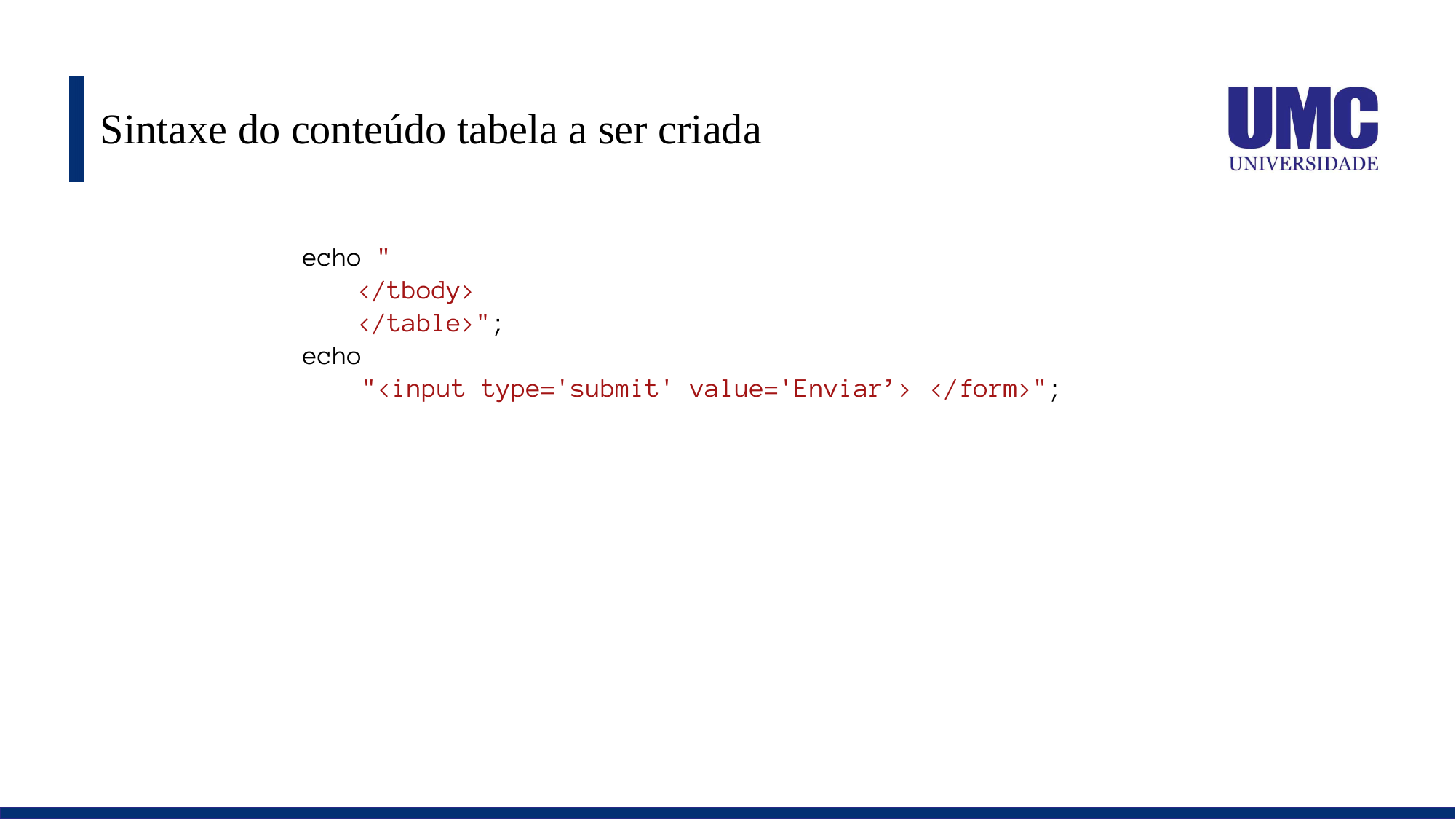

# Sintaxe do conteúdo tabela a ser criada
echo "
</tbody>
</table>";
echo
    "<input type='submit' value='Enviar’> </form>";